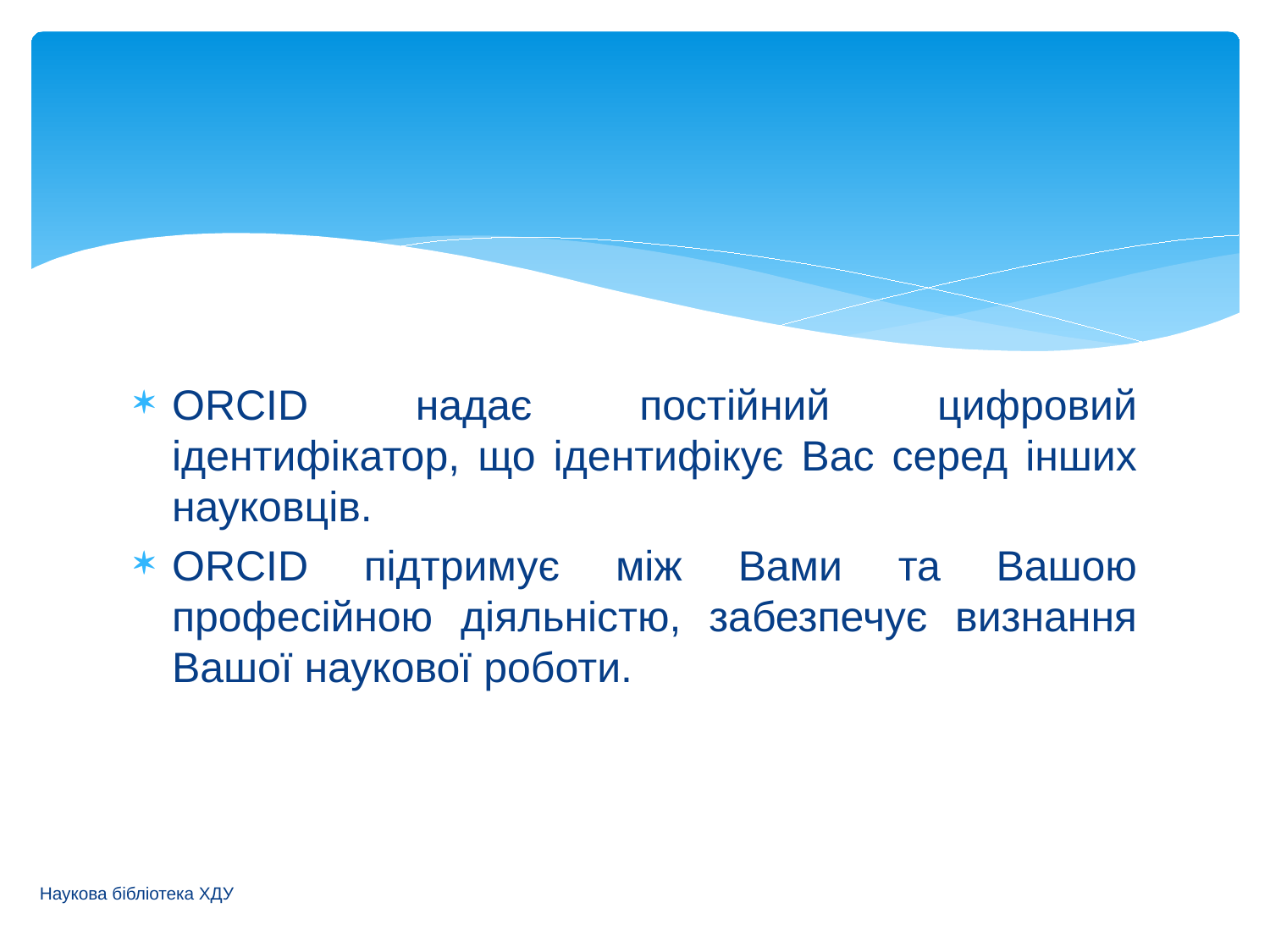

ORCID надає постійний цифровий ідентифікатор, що ідентифікує Вас серед інших науковців.
ORCID підтримує між Вами та Вашою професійною діяльністю, забезпечує визнання Вашої наукової роботи.
Наукова бібліотека ХДУ